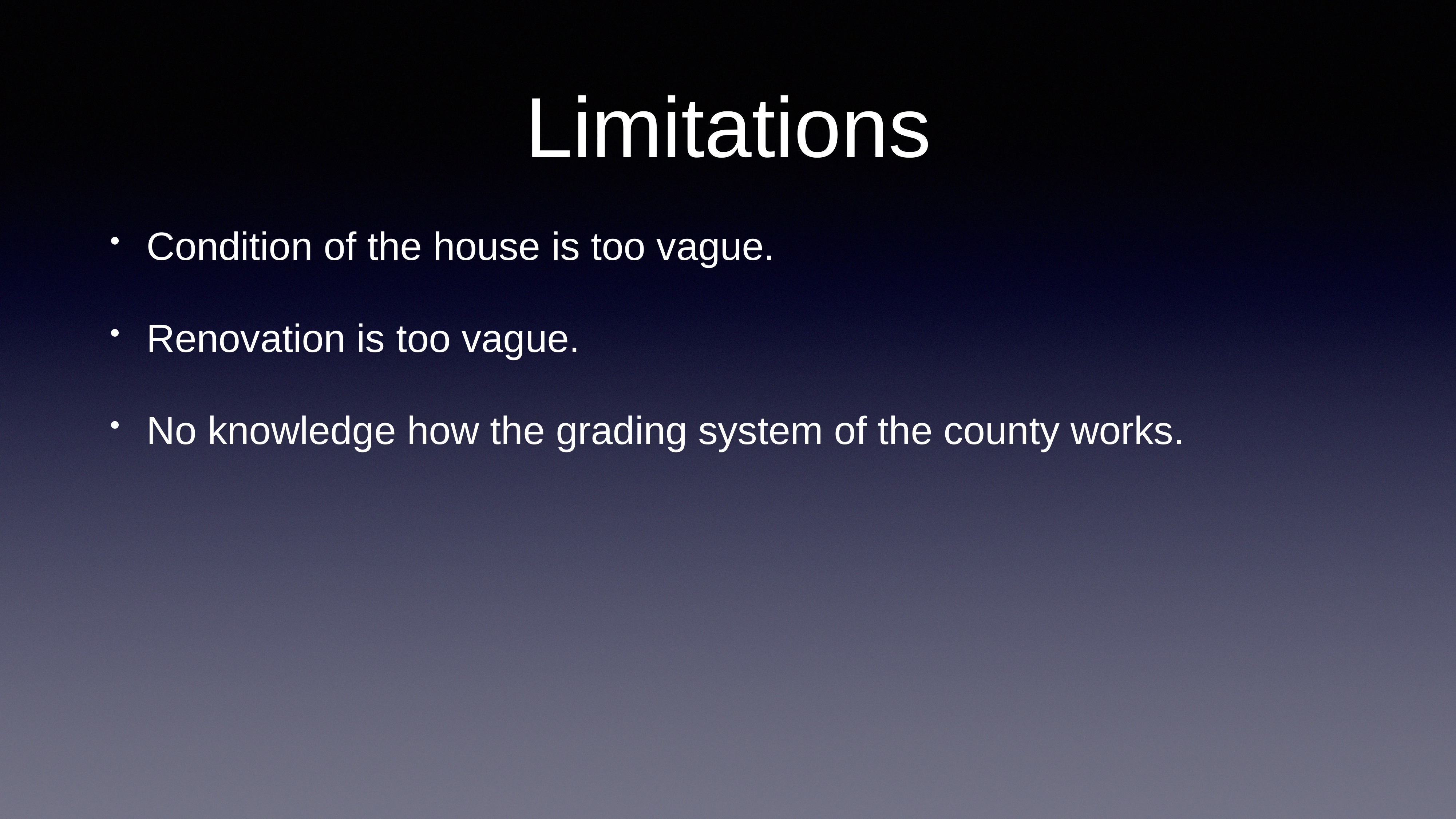

# Limitations
Condition of the house is too vague.
Renovation is too vague.
No knowledge how the grading system of the county works.